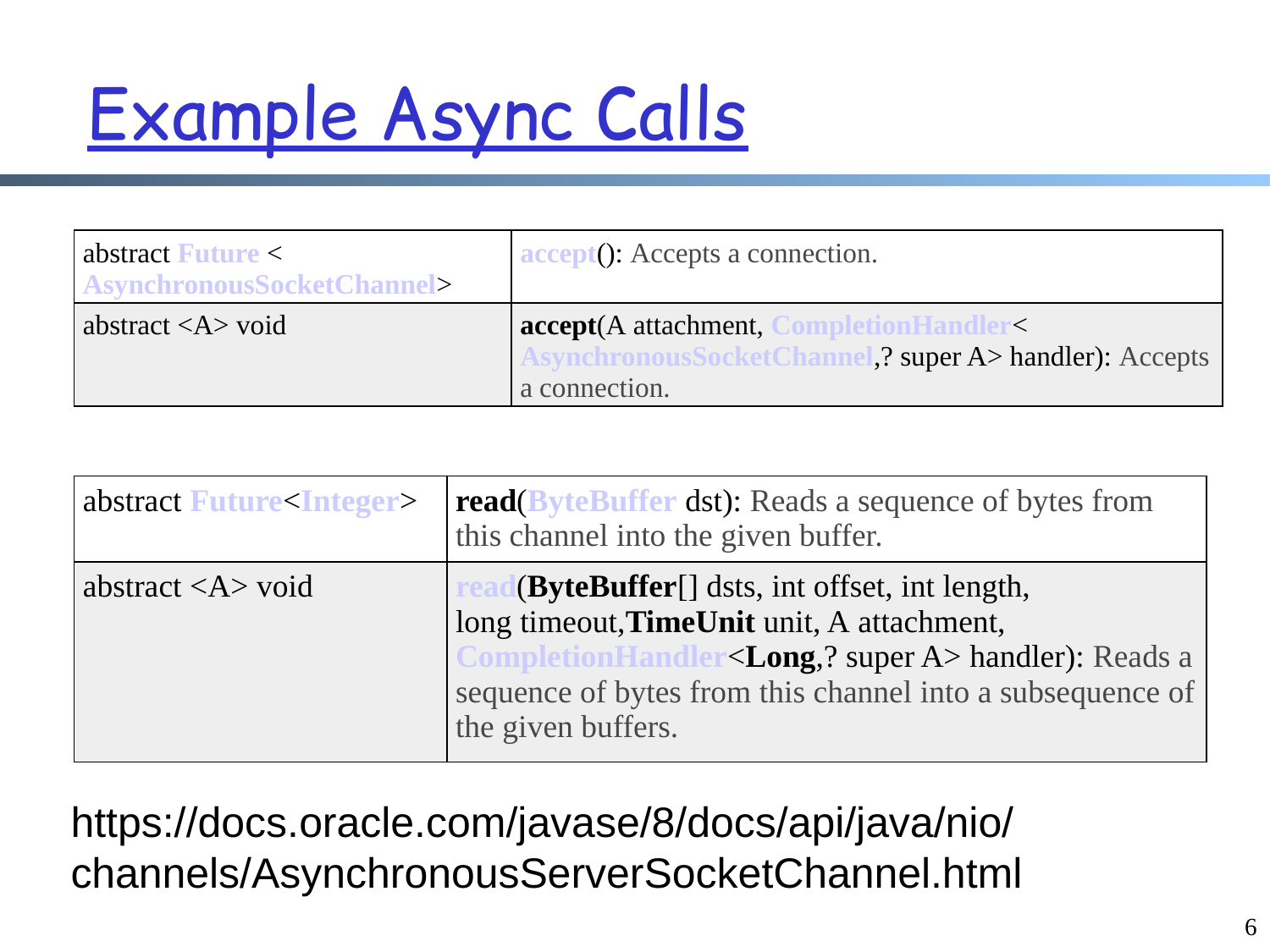

# Example Async Calls
| abstract Future <AsynchronousSocketChannel> | accept(): Accepts a connection. |
| --- | --- |
| abstract <A> void | accept(A attachment, CompletionHandler<AsynchronousSocketChannel,? super A> handler): Accepts a connection. |
| abstract Future<Integer> | read(ByteBuffer dst): Reads a sequence of bytes from this channel into the given buffer. |
| --- | --- |
| abstract <A> void | read(ByteBuffer[] dsts, int offset, int length, long timeout,TimeUnit unit, A attachment, CompletionHandler<Long,? super A> handler): Reads a sequence of bytes from this channel into a subsequence of the given buffers. |
https://docs.oracle.com/javase/8/docs/api/java/nio/channels/AsynchronousServerSocketChannel.html
6